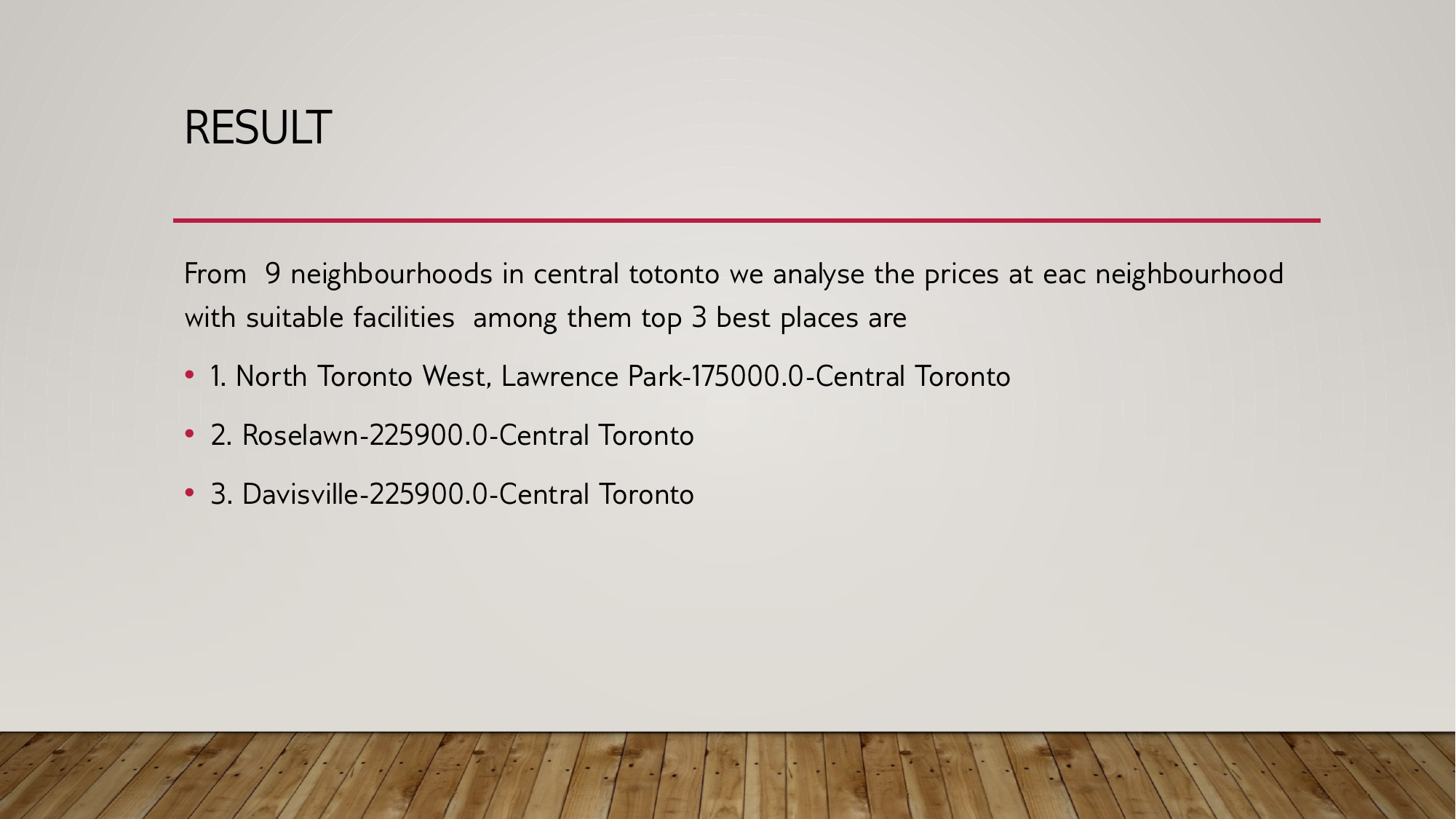

# result
From  9 neighbourhoods in central totonto we analyse the prices at eac neighbourhood with suitable facilities  among them top 3 best places are
1. North Toronto West, Lawrence Park-175000.0-Central Toronto
2. Roselawn-225900.0-Central Toronto
3. Davisville-225900.0-Central Toronto